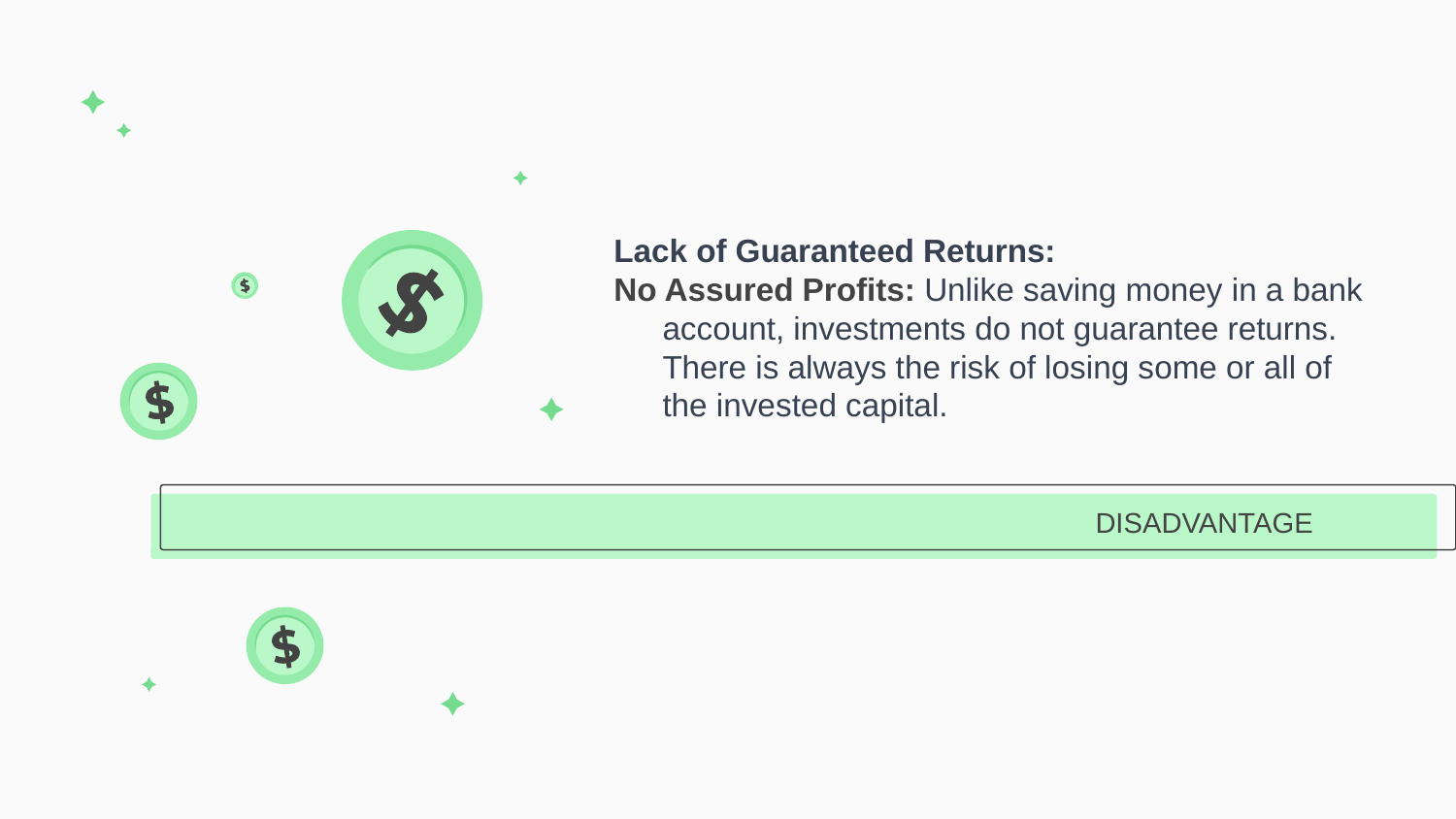

Lack of Guaranteed Returns:
No Assured Profits: Unlike saving money in a bank account, investments do not guarantee returns. There is always the risk of losing some or all of the invested capital.

# DISADVANTAGE